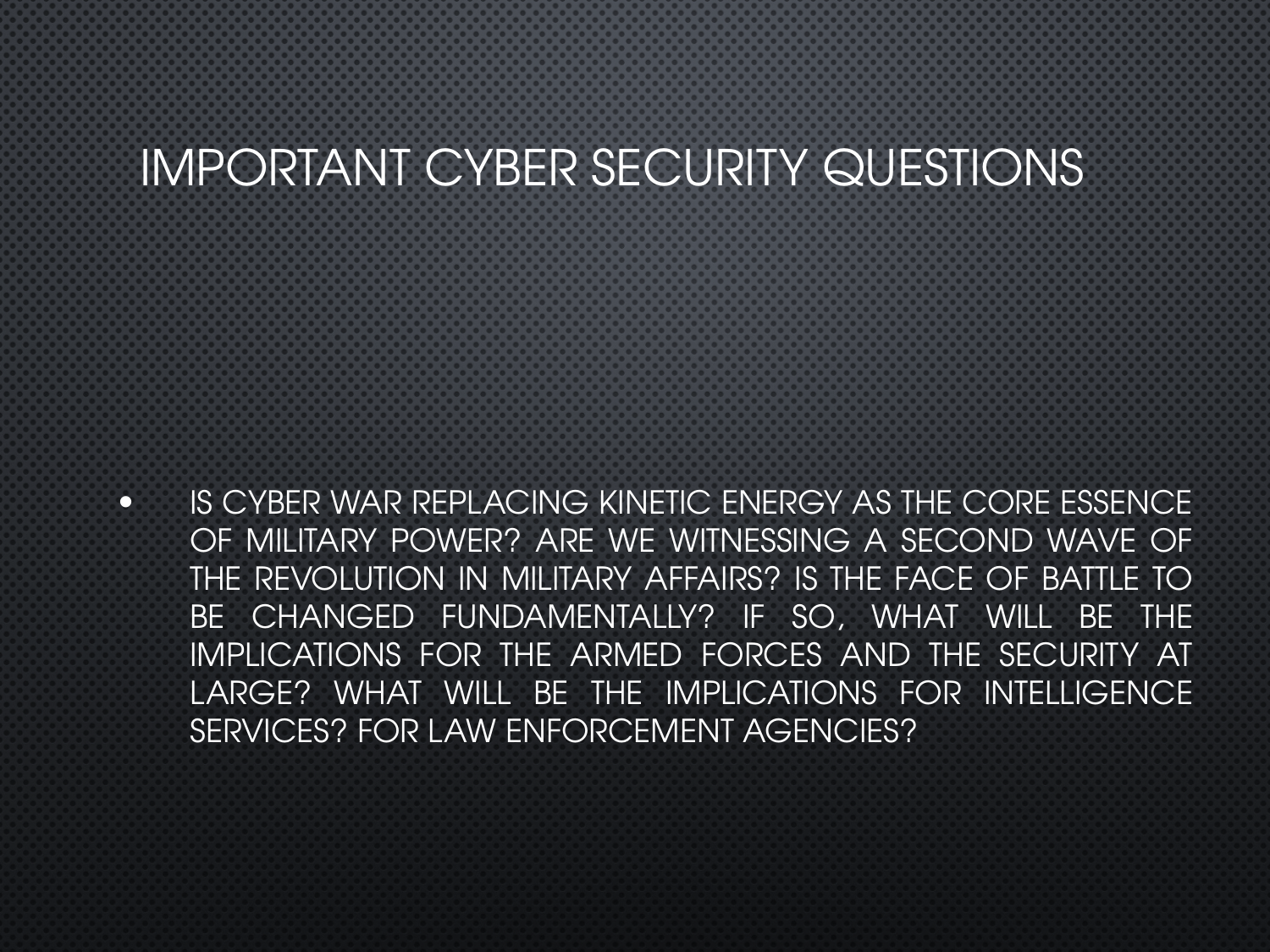

# Important Cyber Security Questions
Is cyber war replacing kinetic energy as the core essence of military power? Are we witnessing a second wave of the revolution in military affairs? Is the face of battle to be changed fundamentally? If so, what will be the implications for the armed forces and the security at large? What will be the implications for intelligence services? For law enforcement agencies?